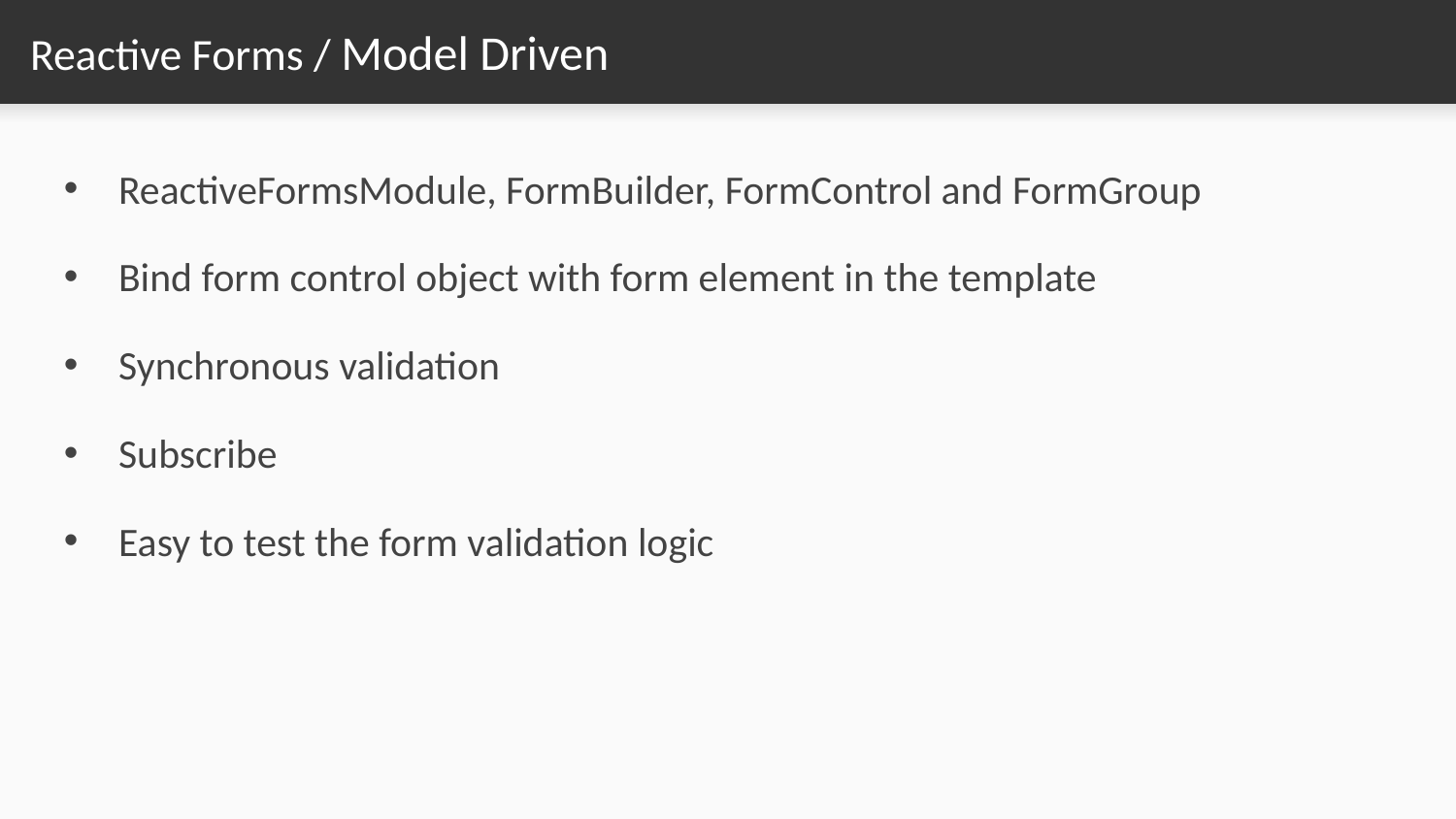

# Reactive Forms / Model Driven
ReactiveFormsModule, FormBuilder, FormControl and FormGroup
Bind form control object with form element in the template
Synchronous validation
Subscribe
Easy to test the form validation logic